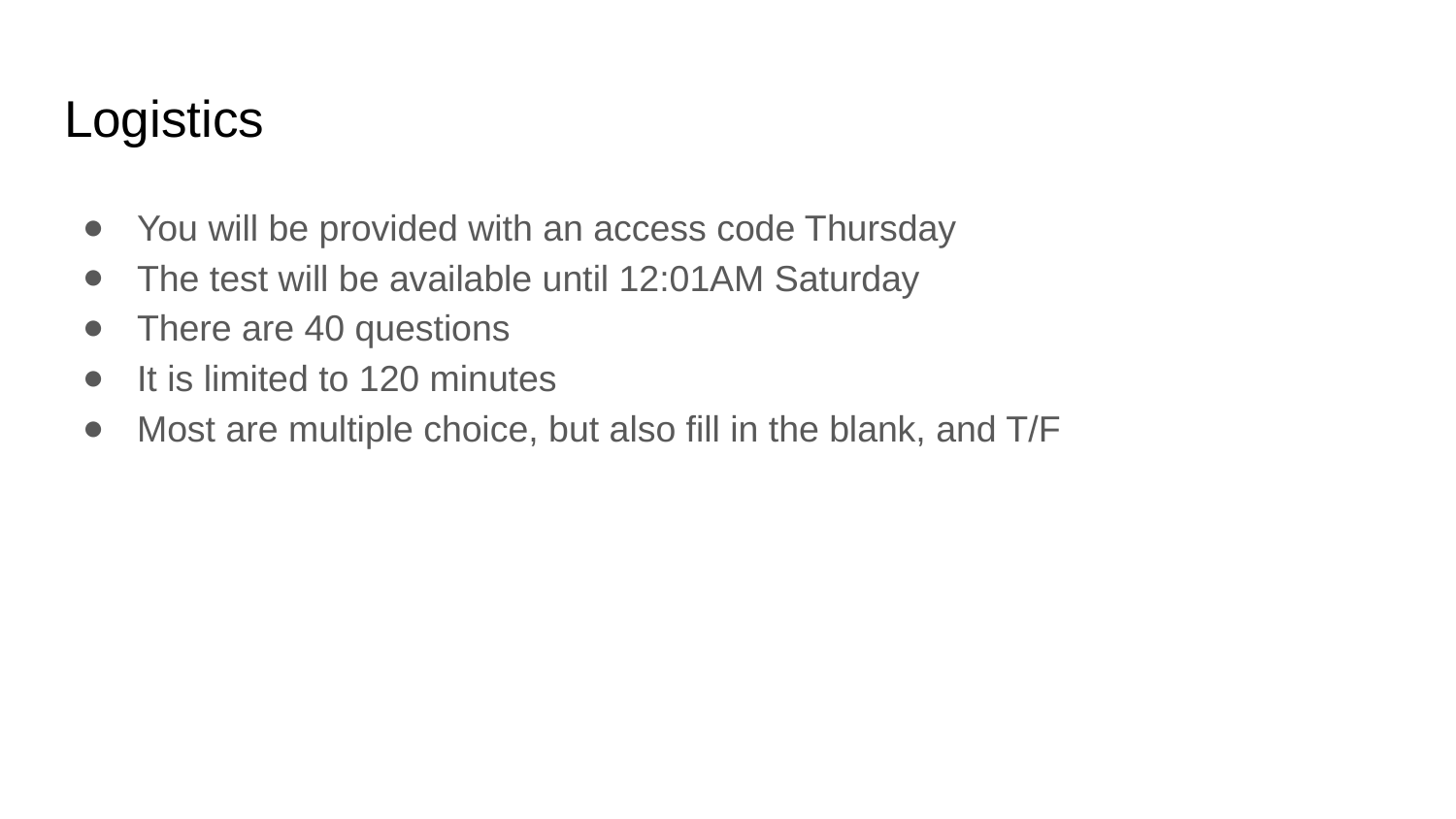

# Logistics
You will be provided with an access code Thursday
The test will be available until 12:01AM Saturday
There are 40 questions
It is limited to 120 minutes
Most are multiple choice, but also fill in the blank, and T/F